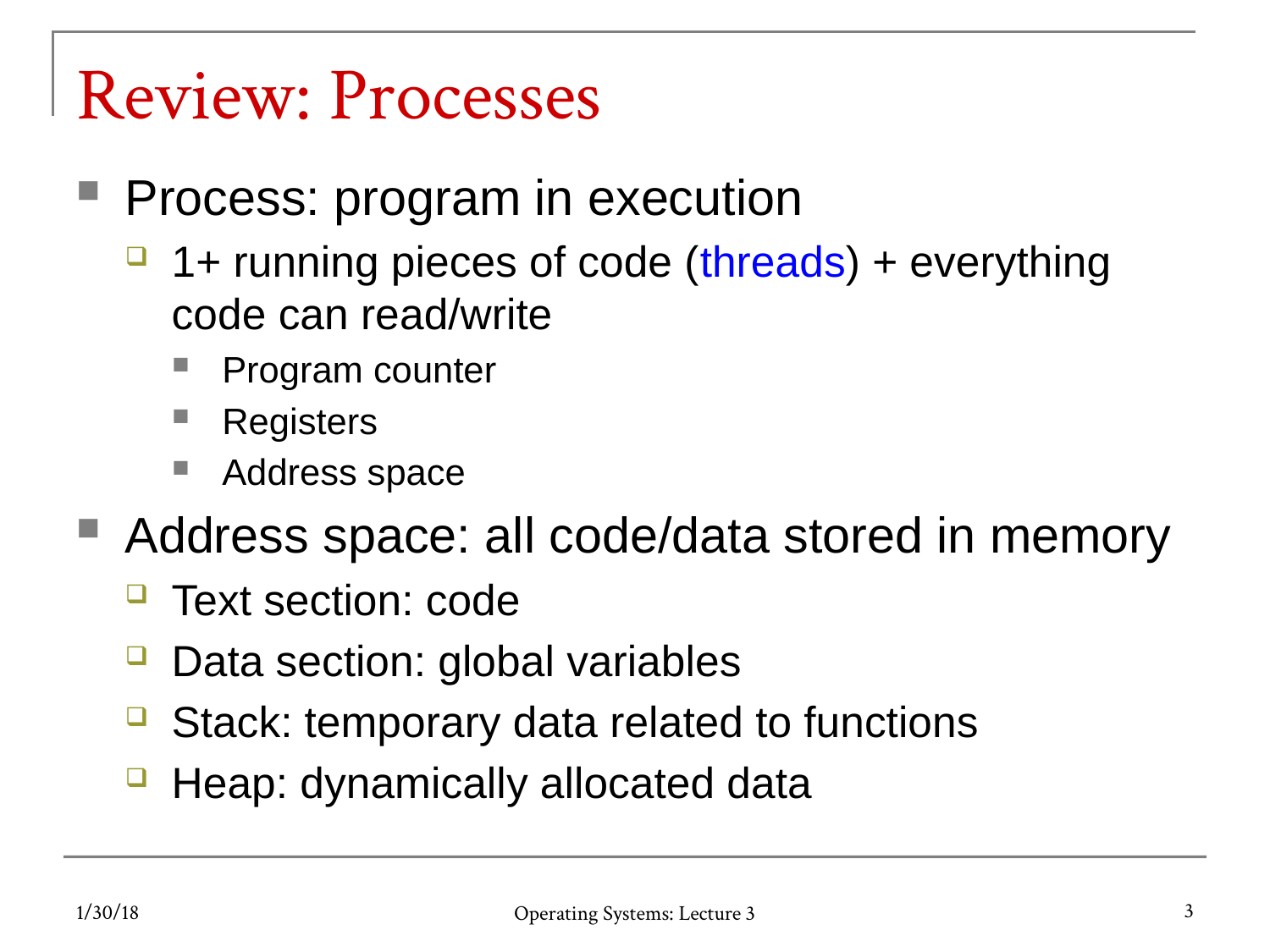

# Review: Processes
Process: program in execution
1+ running pieces of code (threads) + everything code can read/write
Program counter
Registers
Address space
Address space: all code/data stored in memory
Text section: code
Data section: global variables
Stack: temporary data related to functions
Heap: dynamically allocated data

1/30/18
3
Operating Systems: Lecture 3